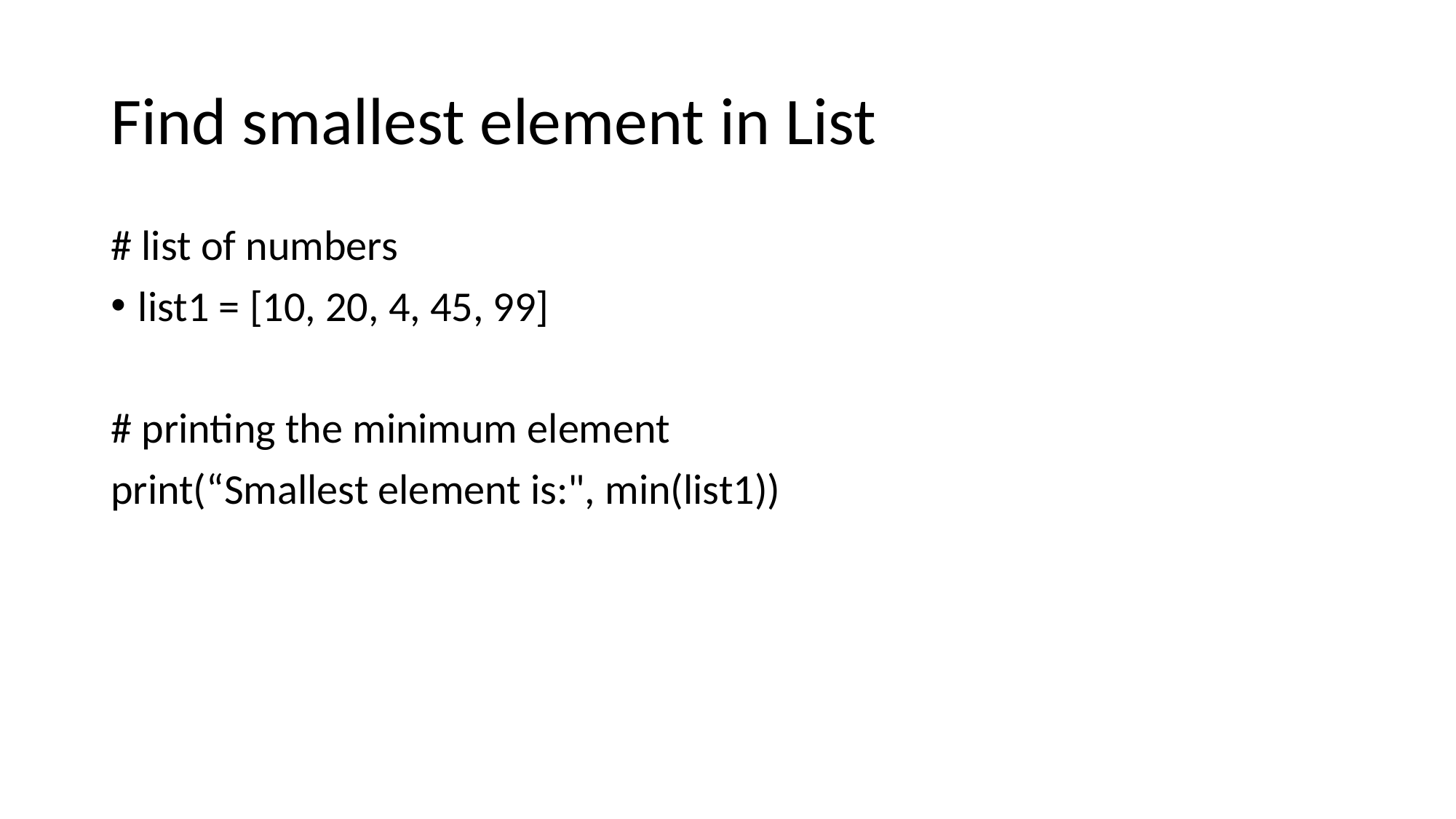

# Find smallest element in List
# list of numbers
list1 = [10, 20, 4, 45, 99]

# printing the minimum element
print(“Smallest element is:", min(list1))